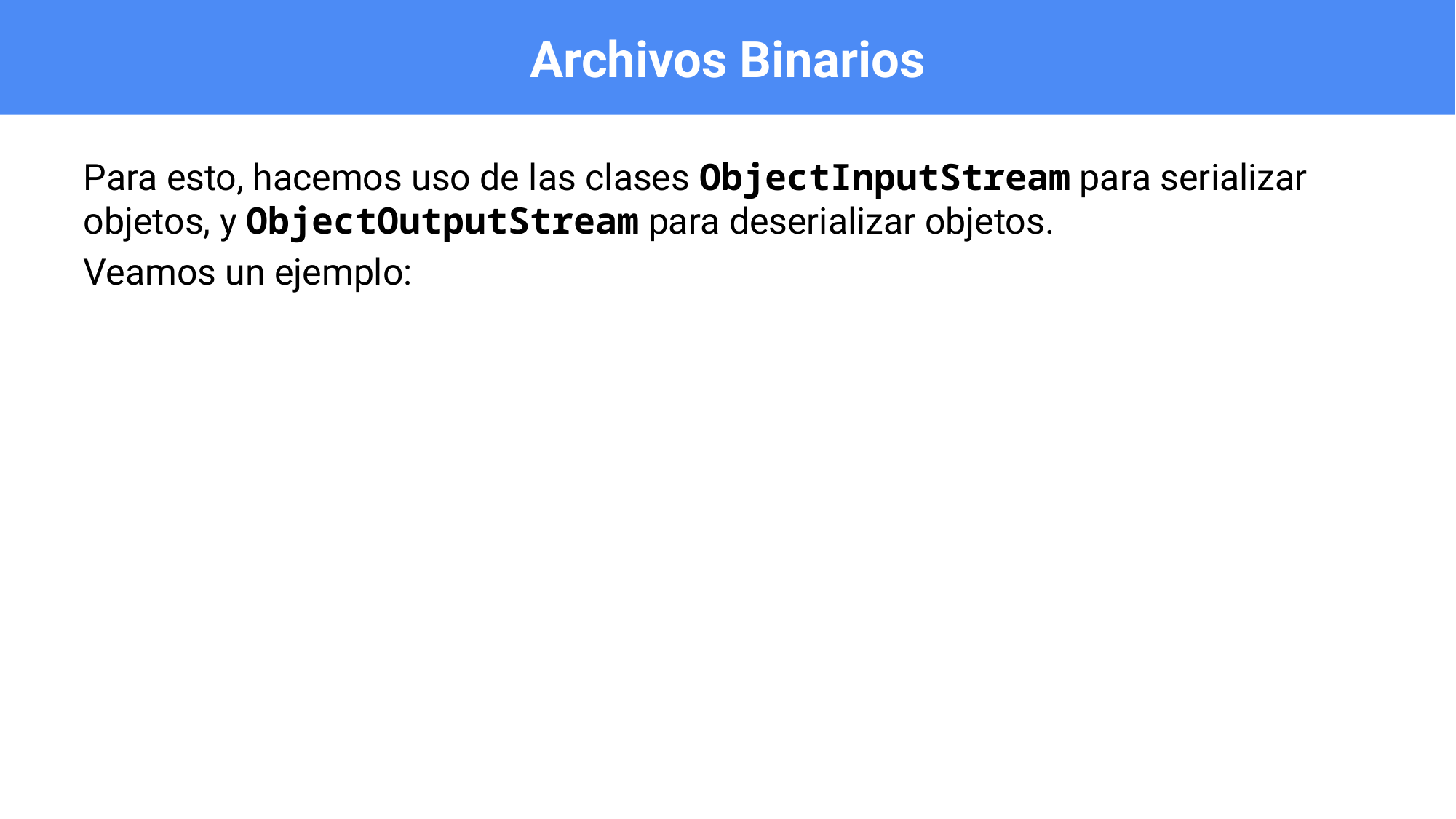

# Archivos Binarios
Para esto, hacemos uso de las clases ObjectInputStream para serializar objetos, y ObjectOutputStream para deserializar objetos.
Veamos un ejemplo: